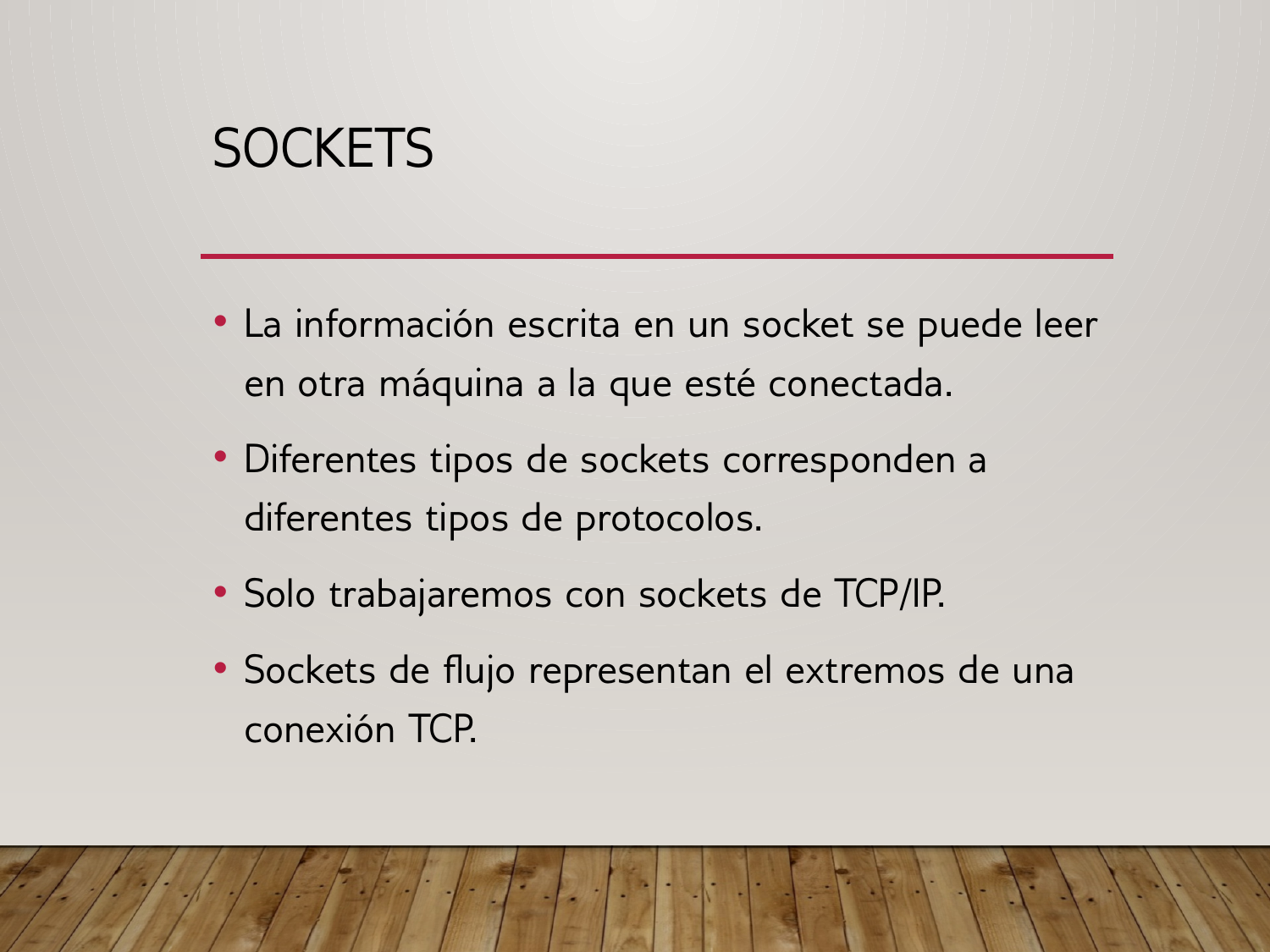

# Sockets
La información escrita en un socket se puede leer en otra máquina a la que esté conectada.
Diferentes tipos de sockets corresponden a diferentes tipos de protocolos.
Solo trabajaremos con sockets de TCP/IP.
Sockets de flujo representan el extremos de una conexión TCP.